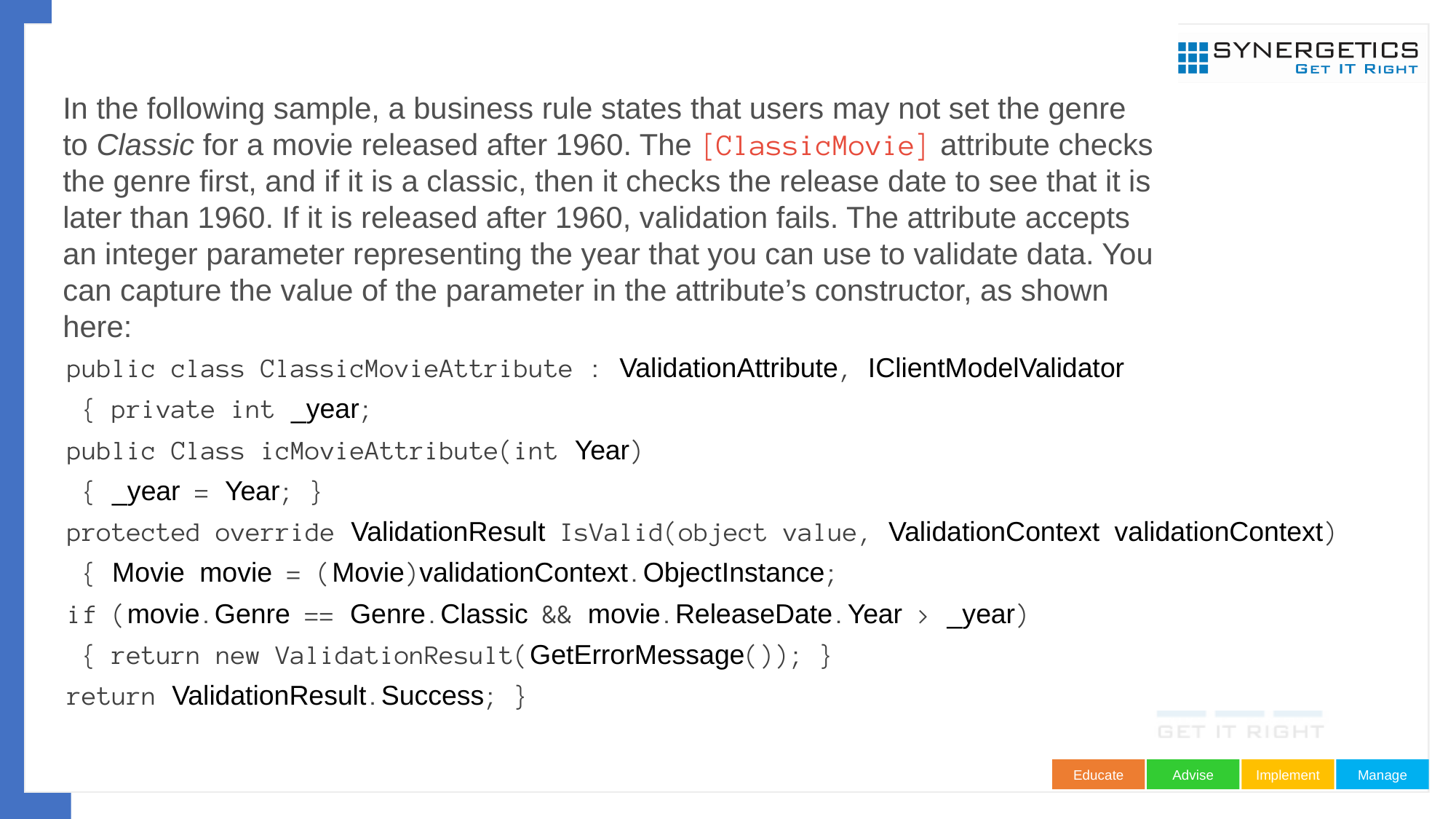

In the following sample, a business rule states that users may not set the genre to Classic for a movie released after 1960. The [ClassicMovie] attribute checks the genre first, and if it is a classic, then it checks the release date to see that it is later than 1960. If it is released after 1960, validation fails. The attribute accepts an integer parameter representing the year that you can use to validate data. You can capture the value of the parameter in the attribute’s constructor, as shown here:
public class ClassicMovieAttribute : ValidationAttribute, IClientModelValidator
 { private int _year;
public Class icMovieAttribute(int Year)
 { _year = Year; }
protected override ValidationResult IsValid(object value, ValidationContext validationContext)
 { Movie movie = (Movie)validationContext.ObjectInstance;
if (movie.Genre == Genre.Classic && movie.ReleaseDate.Year > _year)
 { return new ValidationResult(GetErrorMessage()); }
return ValidationResult.Success; }